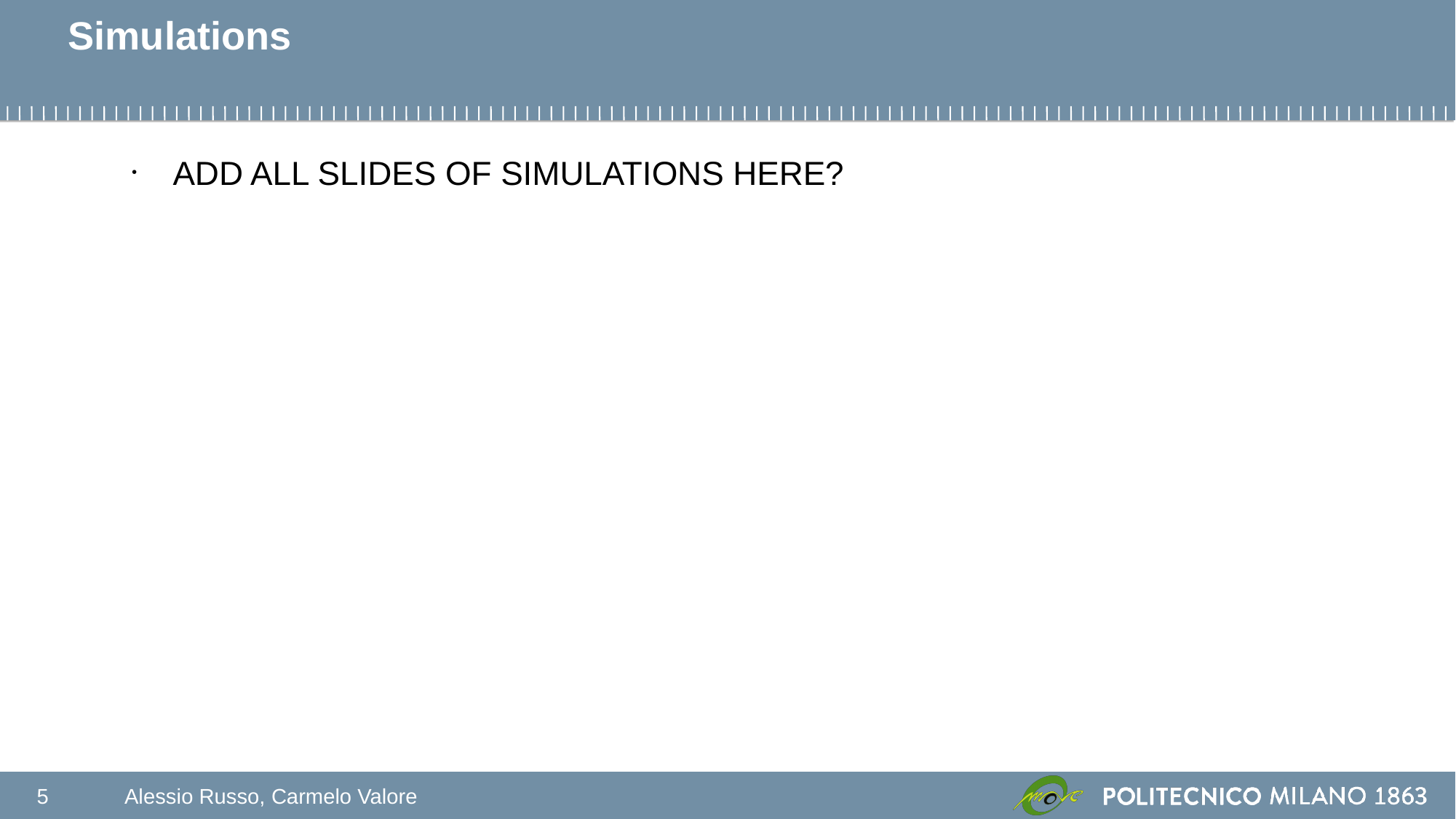

Simulations
ADD ALL SLIDES OF SIMULATIONS HERE?

5
Alessio Russo, Carmelo Valore